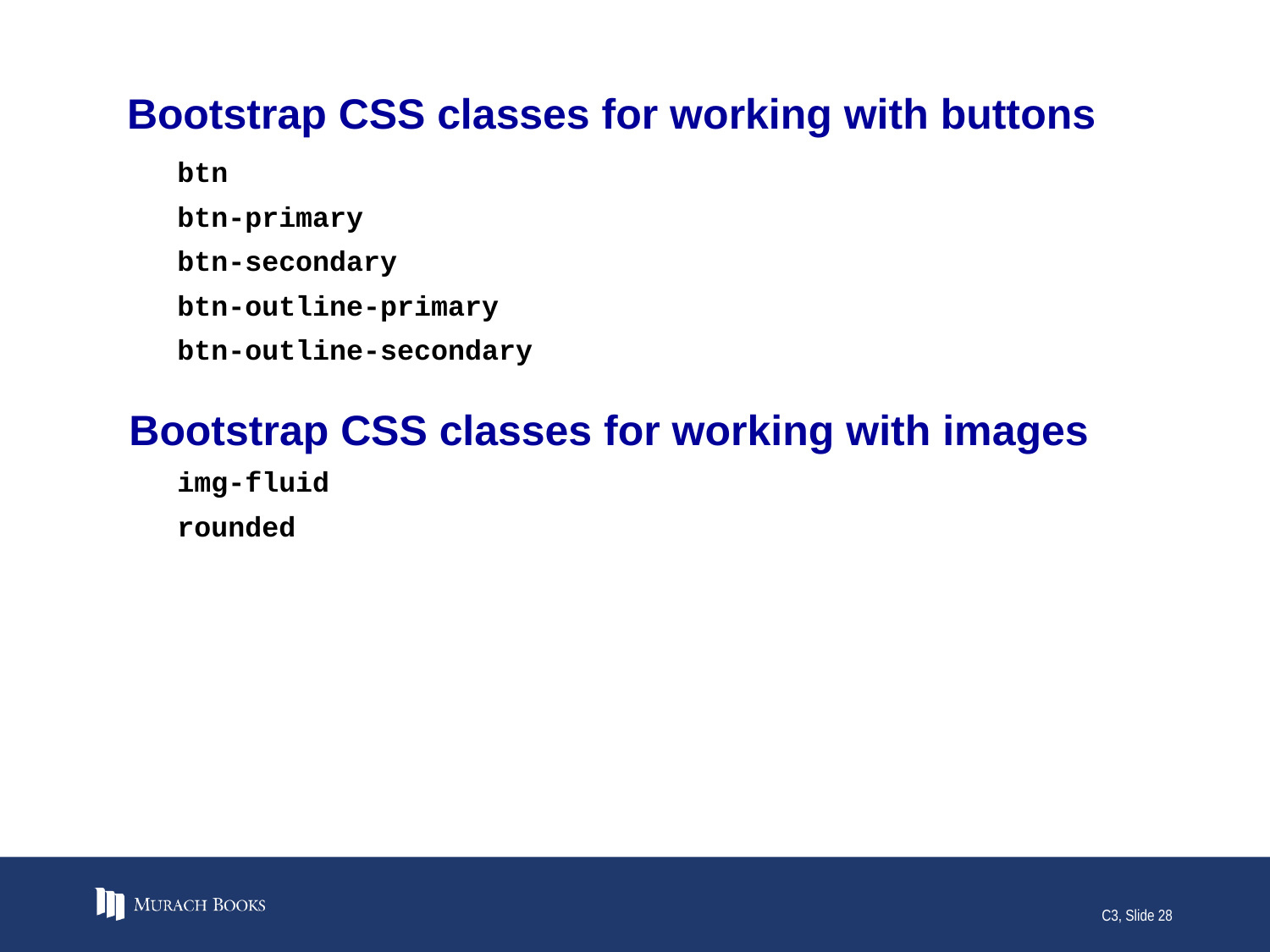

# Bootstrap CSS classes for working with buttons
btn
btn-primary
btn-secondary
btn-outline-primary
btn-outline-secondary
Bootstrap CSS classes for working with images
img-fluid
rounded

C3, Slide 28